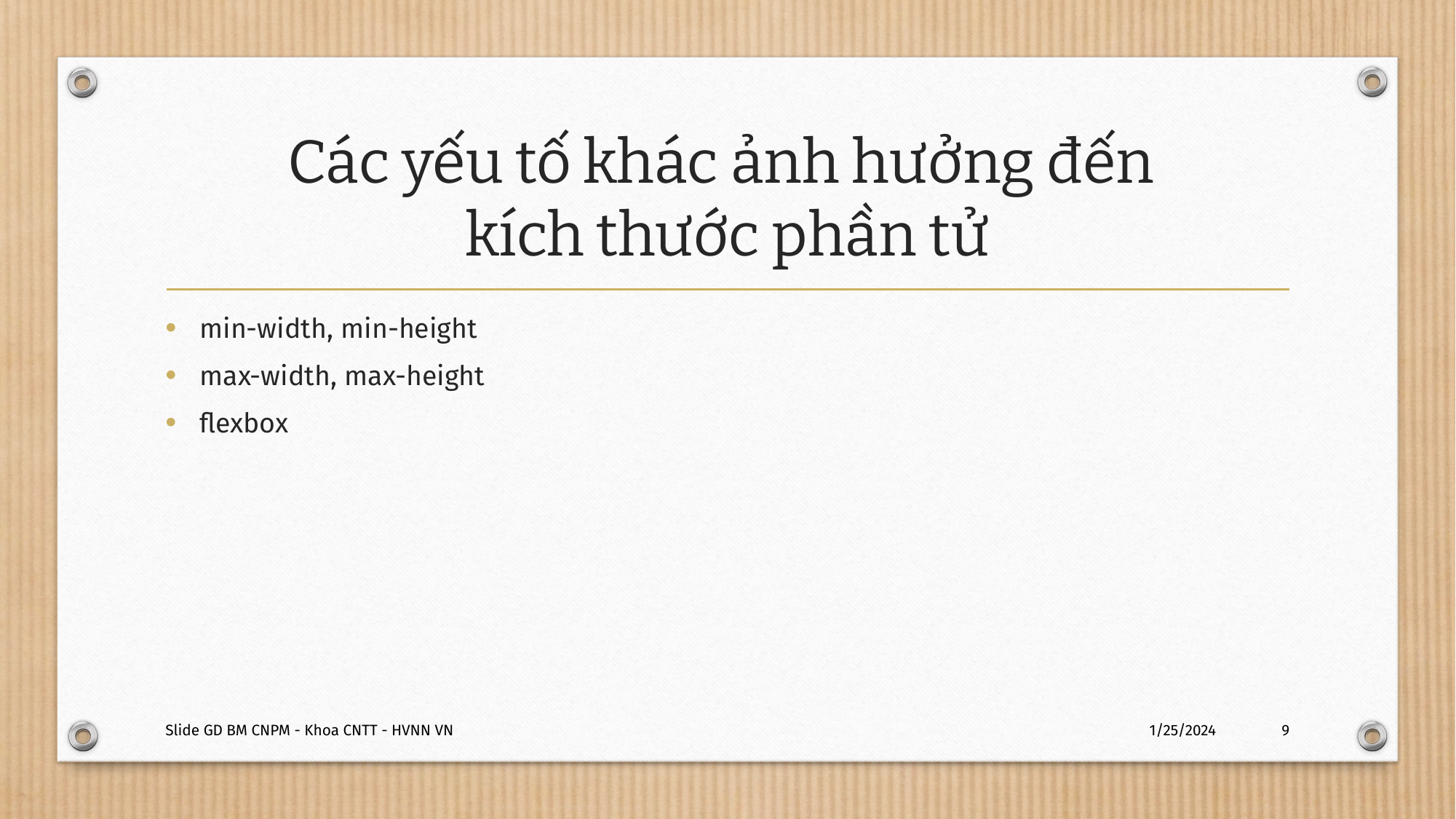

# Các yếu tố khác ảnh hưởng đến kích thước phần tử
min-width, min-height
max-width, max-height
flexbox

Slide GD BM CNPM - Khoa CNTT - HVNN VN
1/25/2024
9